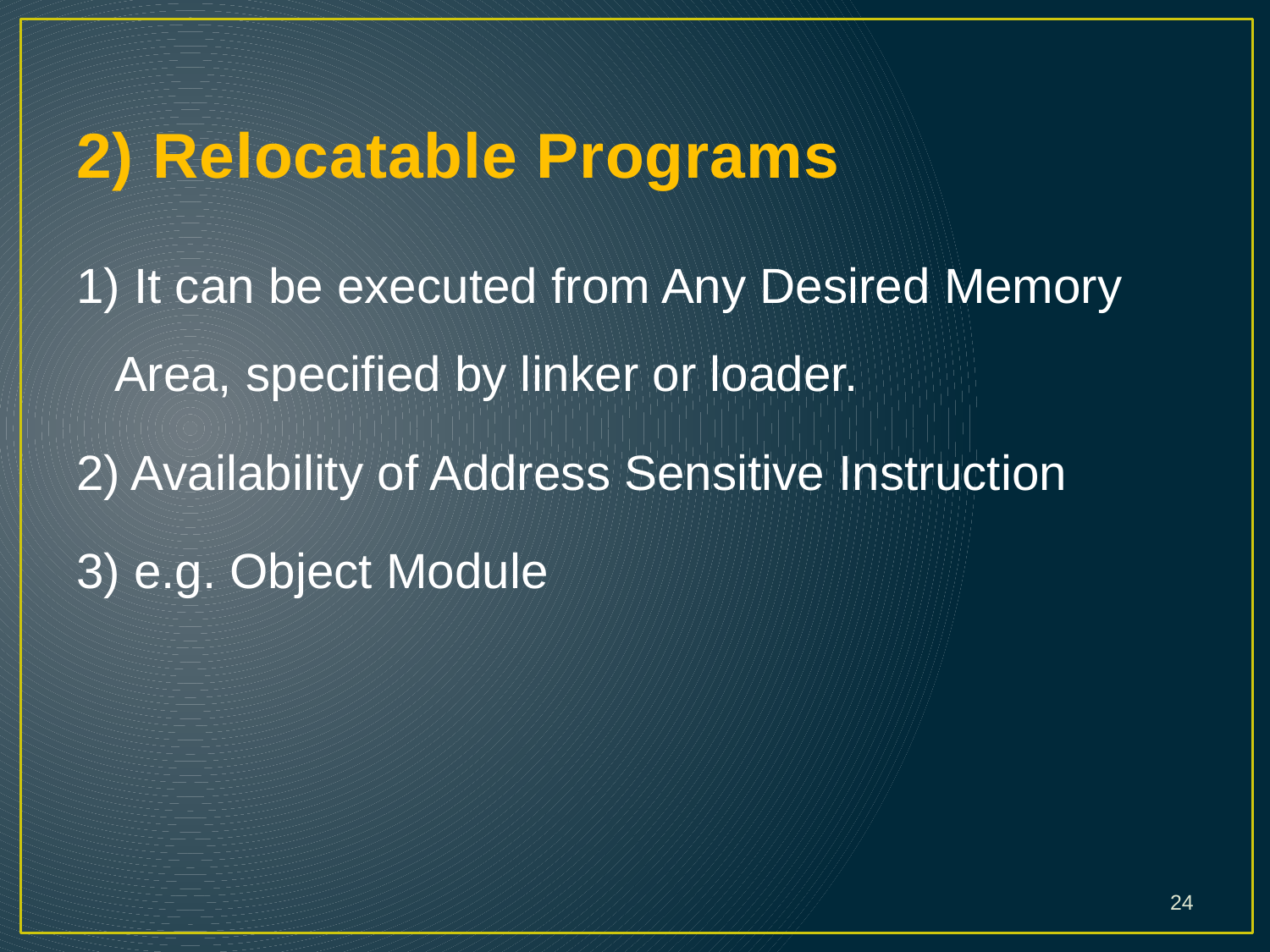

# 2) Relocatable Programs
1) It can be executed from Any Desired Memory Area, specified by linker or loader.
2) Availability of Address Sensitive Instruction
3) e.g. Object Module

24